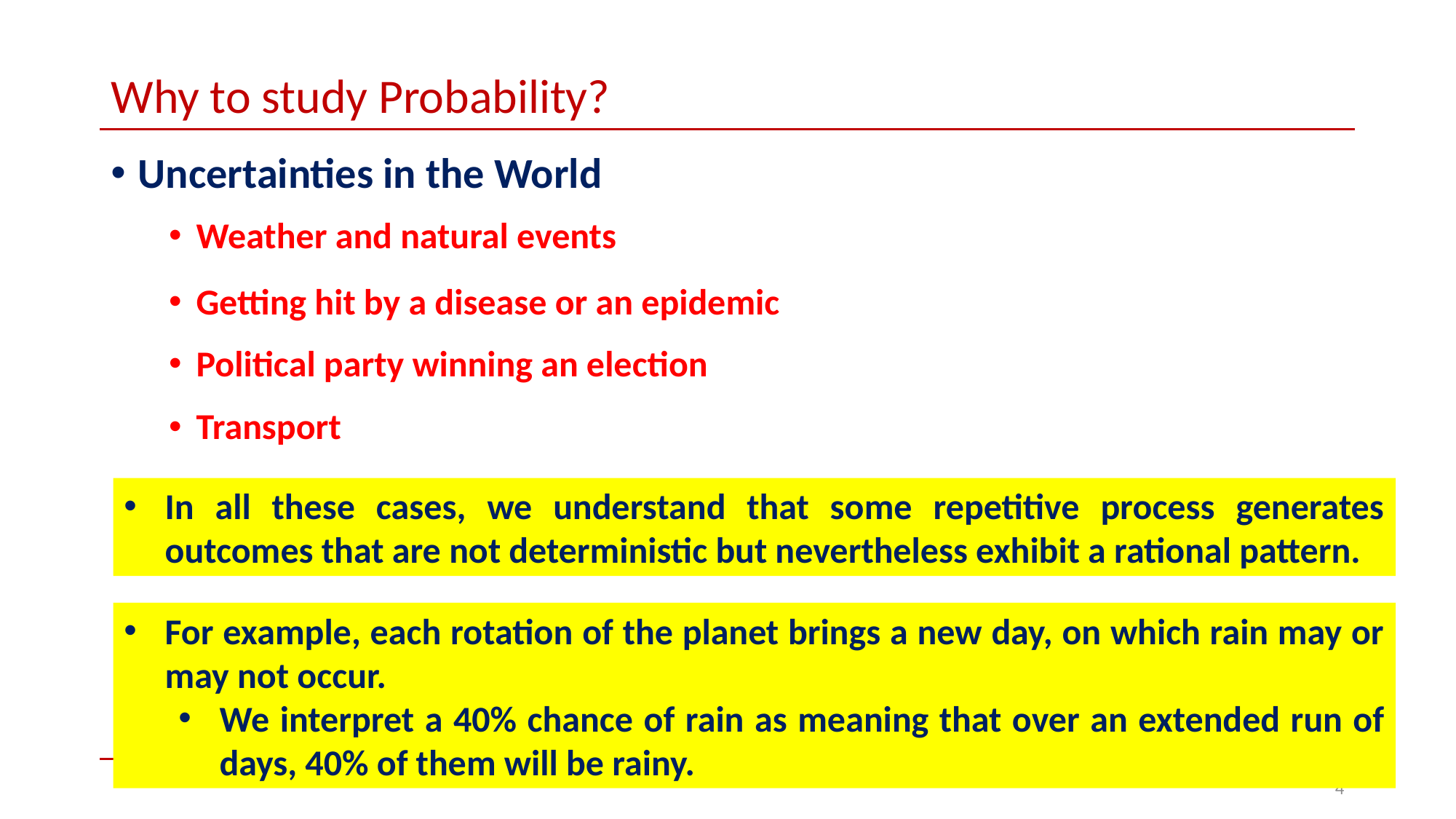

# Why to study Probability?
Uncertainties in the World
Weather and natural events
Getting hit by a disease or an epidemic
Political party winning an election
Transport
In all these cases, we understand that some repetitive process generates outcomes that are not deterministic but nevertheless exhibit a rational pattern.
For example, each rotation of the planet brings a new day, on which rain may or may not occur.
We interpret a 40% chance of rain as meaning that over an extended run of days, 40% of them will be rainy.
4